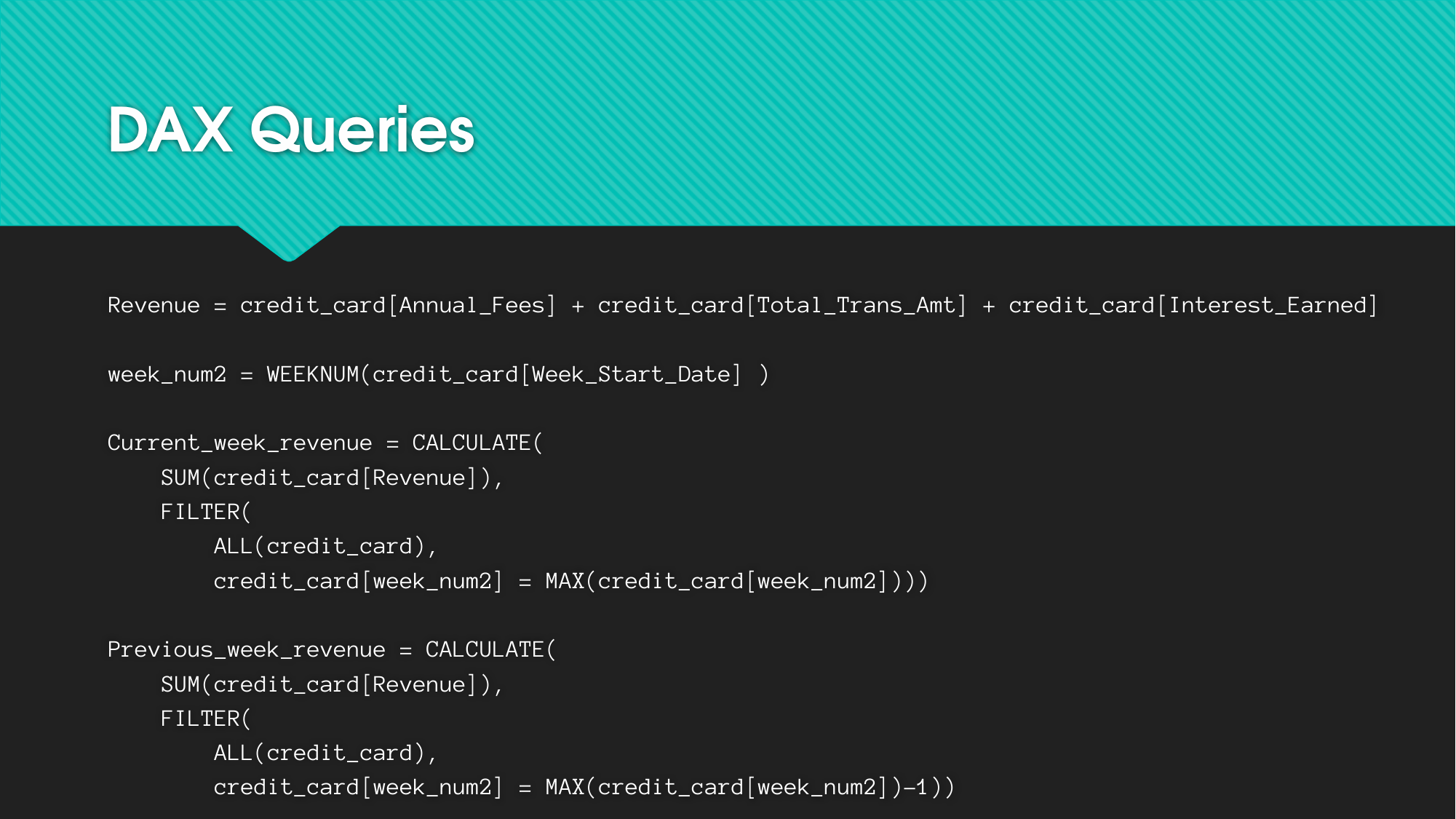

# DAX Queries

Revenue = credit_card[Annual_Fees] + credit_card[Total_Trans_Amt] + credit_card[Interest_Earned]

week_num2 = WEEKNUM(credit_card[Week_Start_Date] )

Current_week_revenue = CALCULATE(
    SUM(credit_card[Revenue]),
    FILTER(
        ALL(credit_card),
        credit_card[week_num2] = MAX(credit_card[week_num2])))

Previous_week_revenue = CALCULATE(
    SUM(credit_card[Revenue]),
    FILTER(
        ALL(credit_card),
        credit_card[week_num2] = MAX(credit_card[week_num2])-1))